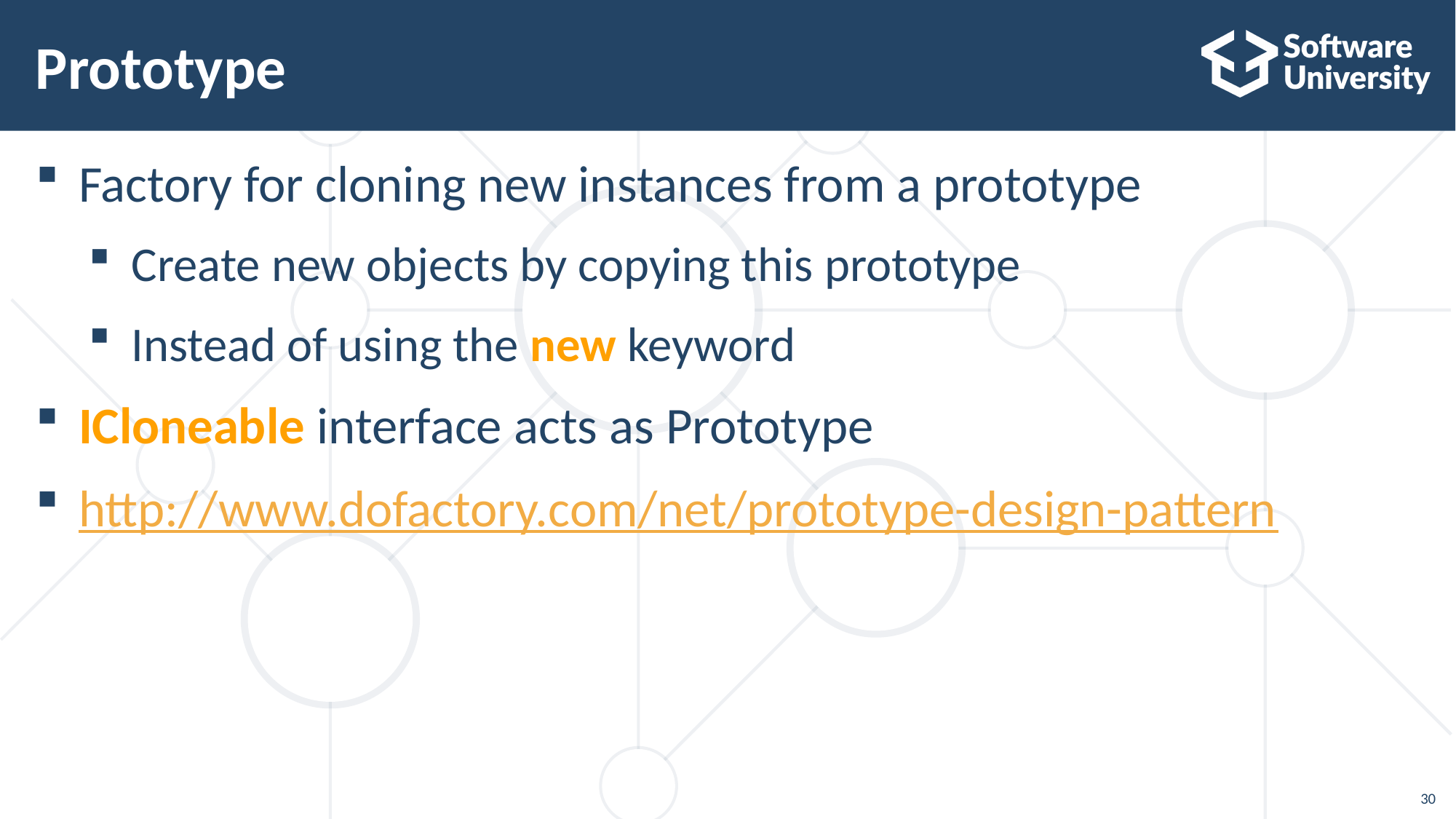

# Prototype
Factory for cloning new instances from a prototype
Create new objects by copying this prototype
Instead of using the new keyword
ICloneable interface acts as Prototype
http://www.dofactory.com/net/prototype-design-pattern
30